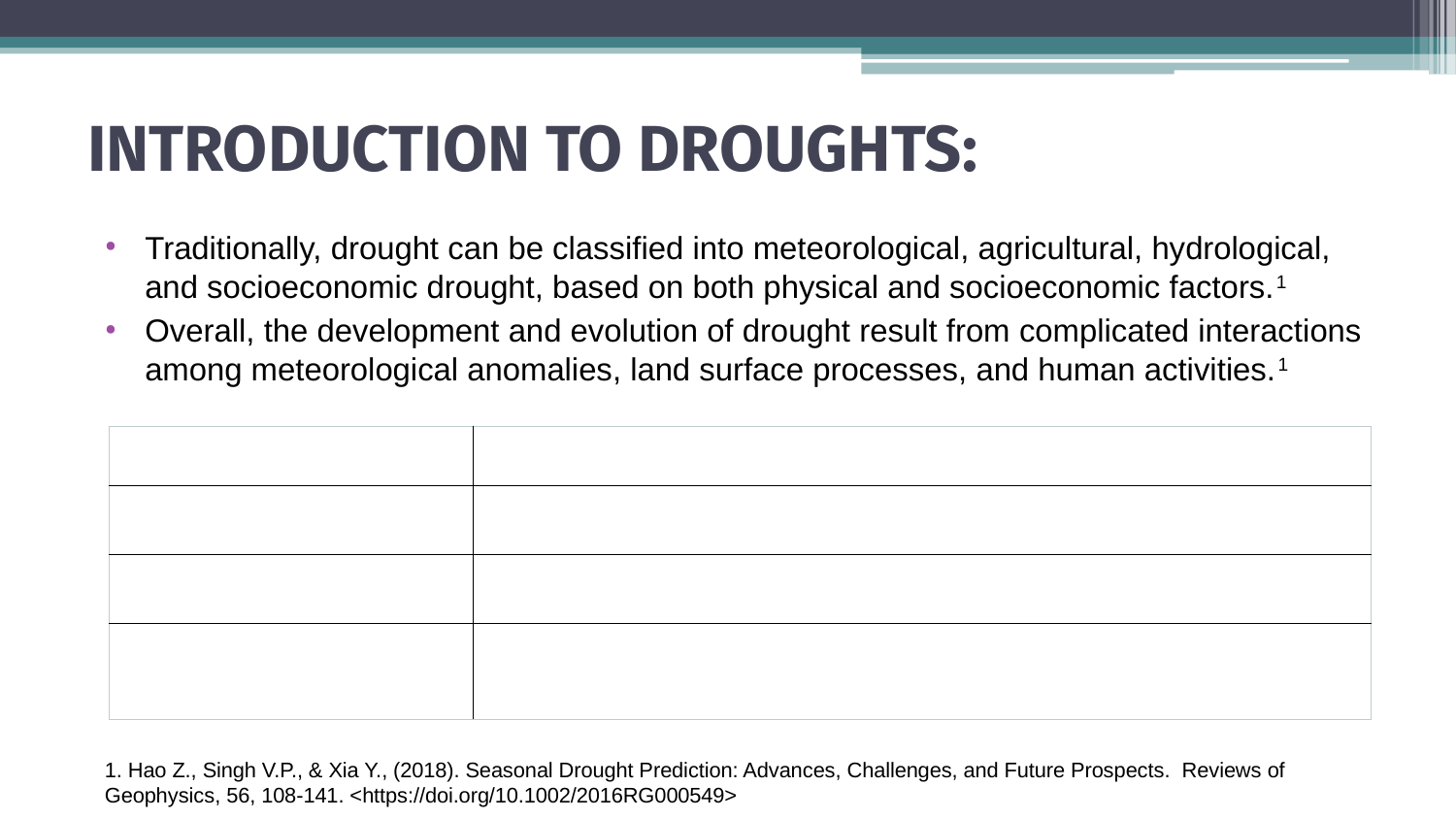

# INTRODUCTION TO DROUGHTS:
Traditionally, drought can be classified into meteorological, agricultural, hydrological, and socioeconomic drought, based on both physical and socioeconomic factors.1
Overall, the development and evolution of drought result from complicated interactions among meteorological anomalies, land surface processes, and human activities.1

| Meteorological Drought | related to the precipitation deficit over a prolonged period of time |
| --- | --- |
| Agricultural Drought | related to the deficit in soil moisture, which affects plant production and crop yield. |
| Hydrological Drought | related to the deficit of surface runoff, streamflow, reservoir, or groundwater level. |
| Socioeconomic Drought | associated with the supply and demand of some economic goods (e.g., water, food grains), which incorporates features or impacts of the other three types of drought |
1. Hao Z., Singh V.P., & Xia Y., (2018). Seasonal Drought Prediction: Advances, Challenges, and Future Prospects.  Reviews of Geophysics, 56, 108-141. <https://doi.org/10.1002/2016RG000549>